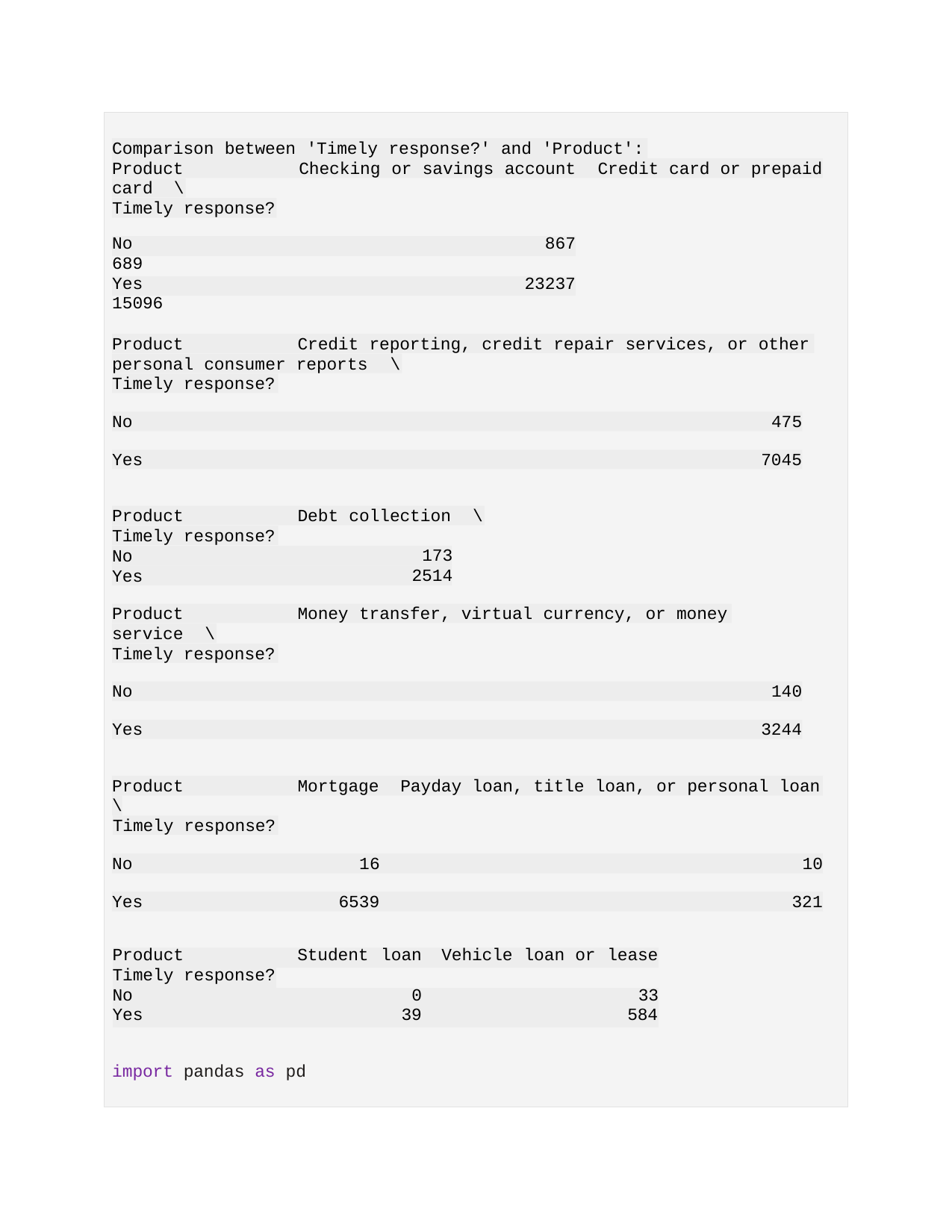

Comparison between 'Timely response?' and 'Product':
Product	Checking or savings account	Credit card or prepaid
card	\
Timely response?

| No | 867 |
| --- | --- |
| 689 |  |
| Yes | 23237 |
| 15096 |  |
Product	Credit reporting, credit repair services, or other
personal consumer reports	\
Timely response?
No	475
Yes	7045
Product	Debt collection	\
Timely response?
No  Yes
173
2514

Product	Money transfer, virtual currency, or money
service	\
Timely response?
No	140
Yes	3244
Product
Mortgage	Payday loan, title loan, or personal loan

\

Timely response?
No
16
10

Yes
6539
321

| Product | Student | loan | Vehicle | loan | or | lease |
| --- | --- | --- | --- | --- | --- | --- |
| Timely response? |  |  |  |  |  |  |
| No |  | 0 |  |  |  | 33 |
| Yes |  | 39 |  |  |  | 584 |
import pandas as pd